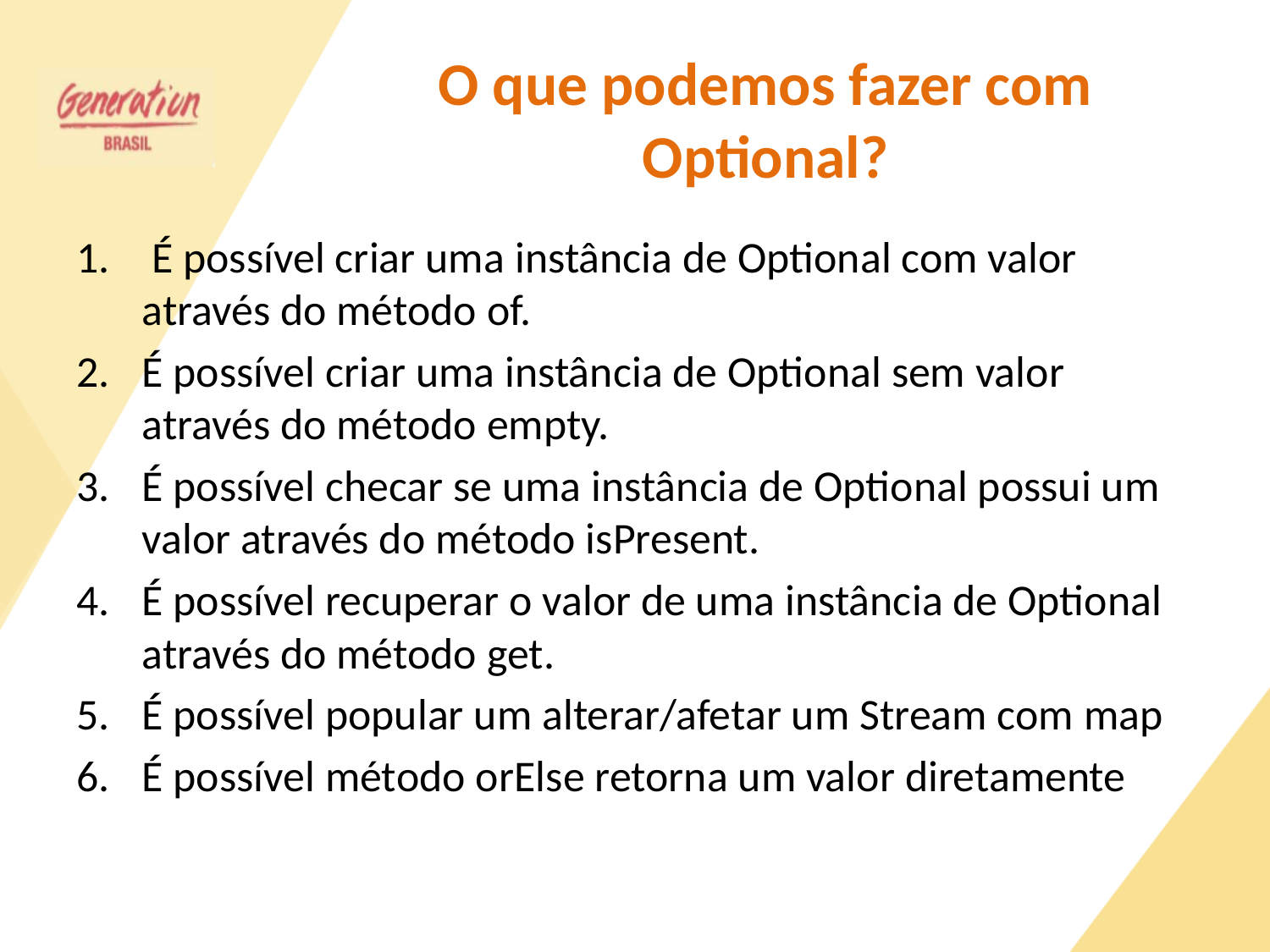

# O que podemos fazer com Optional?
 É possível criar uma instância de Optional com valor através do método of.
É possível criar uma instância de Optional sem valor através do método empty.
É possível checar se uma instância de Optional possui um valor através do método isPresent.
É possível recuperar o valor de uma instância de Optional através do método get.
É possível popular um alterar/afetar um Stream com map
É possível método orElse retorna um valor diretamente